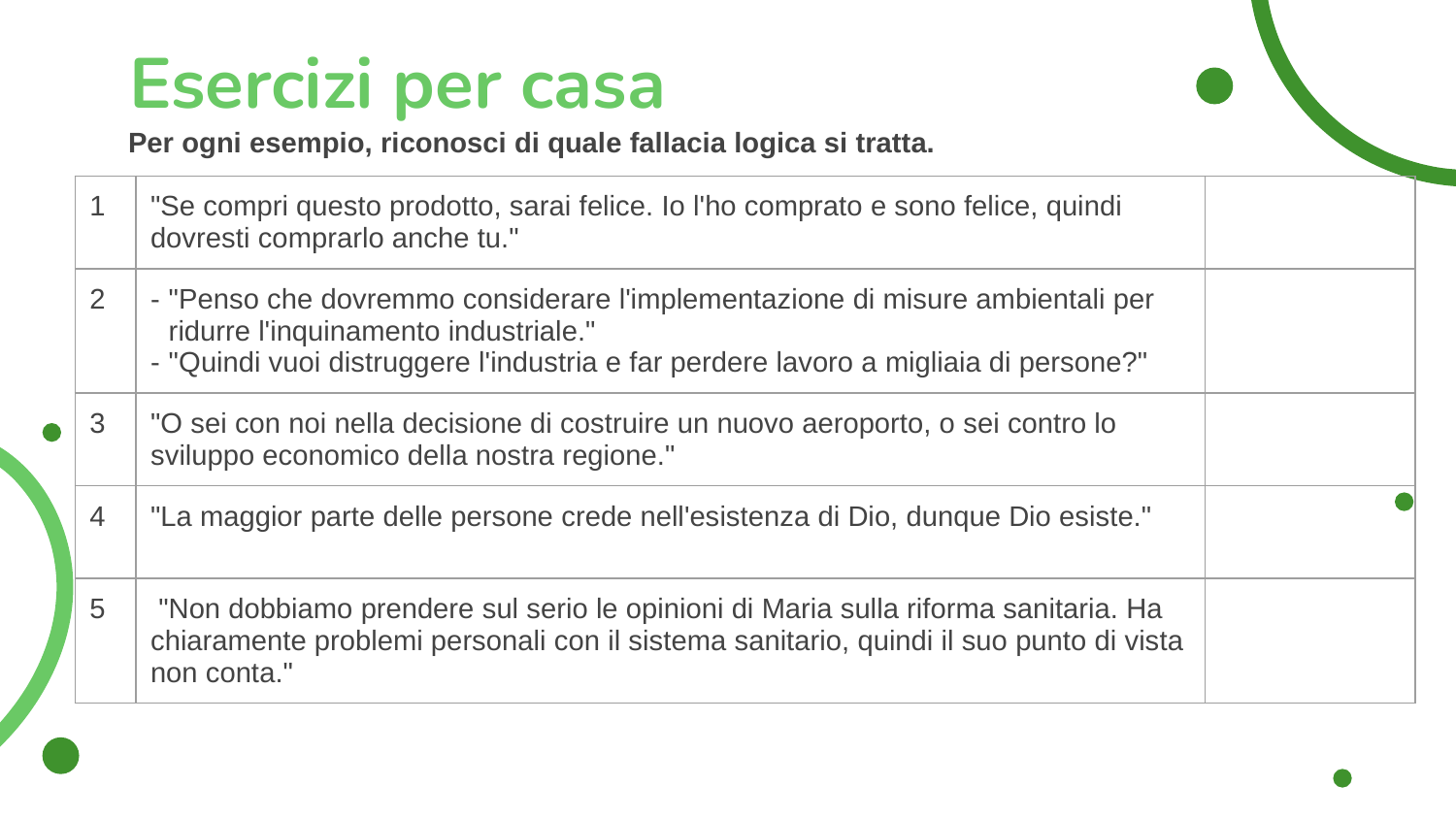

# Esercizi per casa
Per ogni esempio, riconosci di quale fallacia logica si tratta.
| 1 | "Se compri questo prodotto, sarai felice. Io l'ho comprato e sono felice, quindi dovresti comprarlo anche tu." | Post-hoc |
| --- | --- | --- |
| 2 | "Penso che dovremmo considerare l'implementazione di misure ambientali per ridurre l'inquinamento industriale." "Quindi vuoi distruggere l'industria e far perdere lavoro a migliaia di persone?" | Strawman argument |
| 3 | "O sei con noi nella decisione di costruire un nuovo aeroporto, o sei contro lo sviluppo economico della nostra regione." | Falsa dicotomia |
| 4 | "La maggior parte delle persone crede nell'esistenza di Dio, dunque Dio esiste." | Appello alla maggioranza |
| 5 | "Non dobbiamo prendere sul serio le opinioni di Maria sulla riforma sanitaria. Ha chiaramente problemi personali con il sistema sanitario, quindi il suo punto di vista non conta." | Ad hominem |